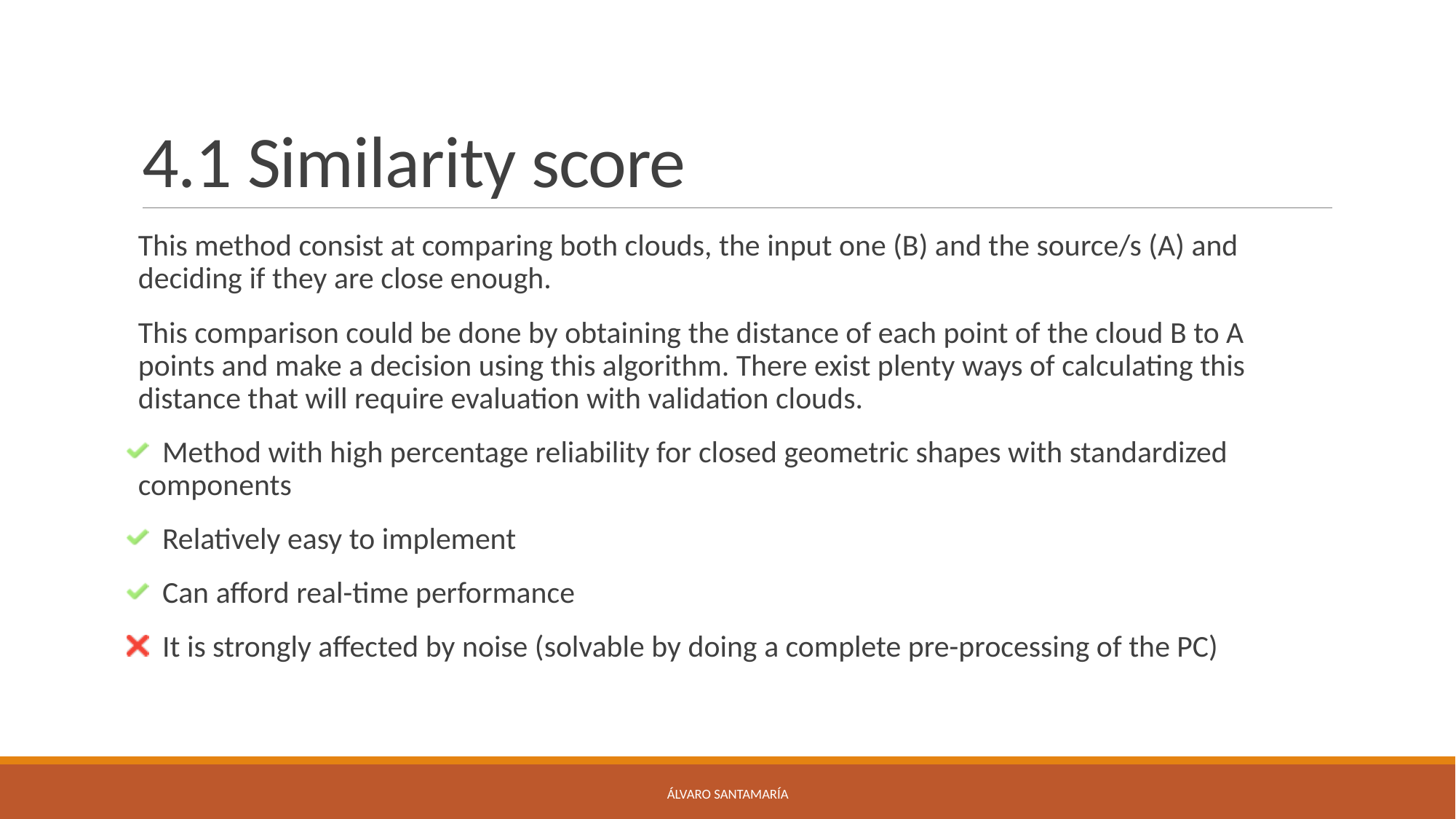

# 4.1 Similarity score
This method consist at comparing both clouds, the input one (B) and the source/s (A) and deciding if they are close enough.
This comparison could be done by obtaining the distance of each point of the cloud B to A points and make a decision using this algorithm. There exist plenty ways of calculating this distance that will require evaluation with validation clouds.
  Method with high percentage reliability for closed geometric shapes with standardized components
  Relatively easy to implement
  Can afford real-time performance
  It is strongly affected by noise (solvable by doing a complete pre-processing of the PC)

Álvaro Santamaría